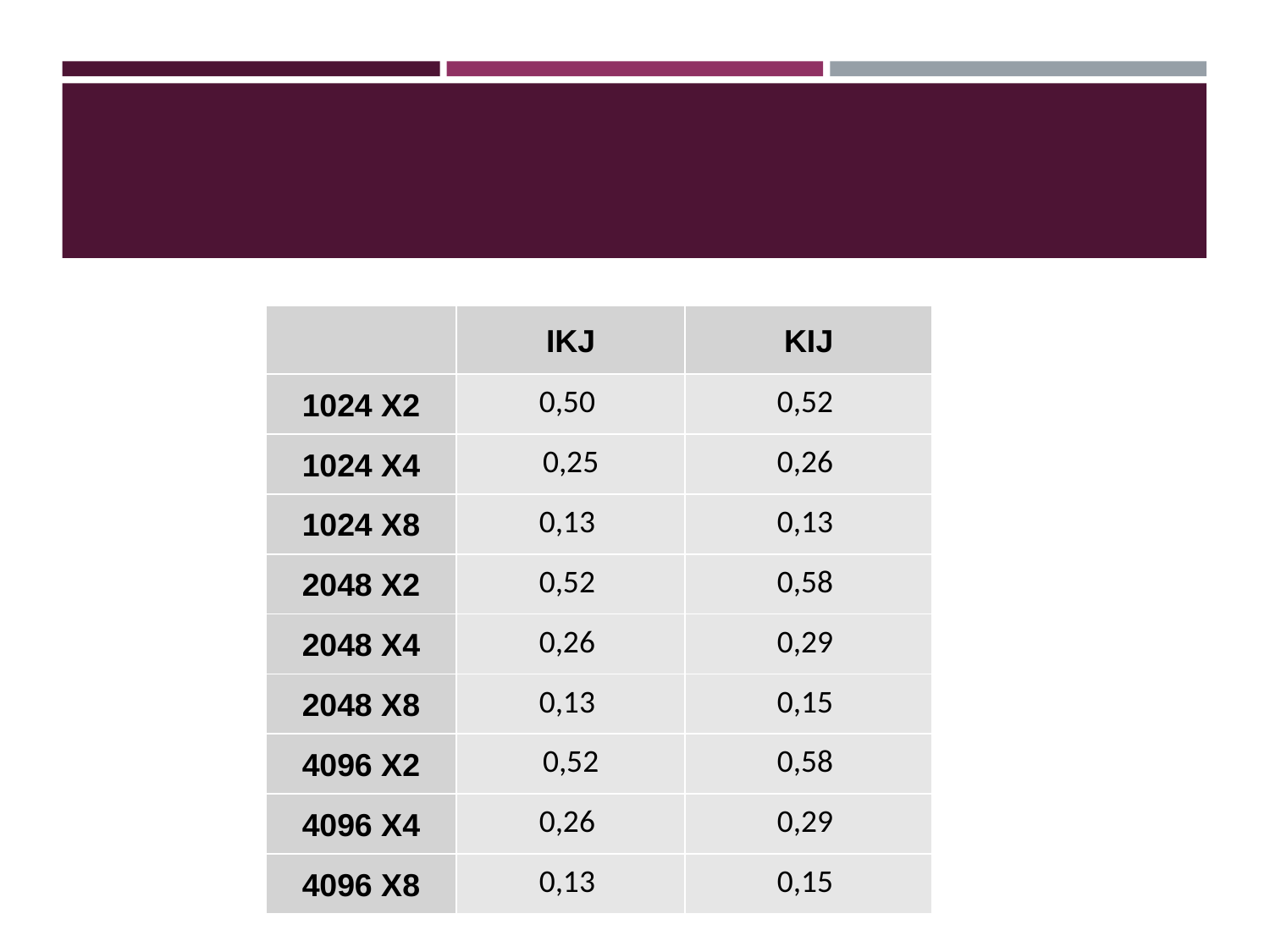

#
|  | IKJ | KIJ |
| --- | --- | --- |
| 1024 X2 | 0,50 | 0,52 |
| 1024 X4 | 0,25 | 0,26 |
| 1024 X8 | 0,13 | 0,13 |
| 2048 X2 | 0,52 | 0,58 |
| 2048 X4 | 0,26 | 0,29 |
| 2048 X8 | 0,13 | 0,15 |
| 4096 X2 | 0,52 | 0,58 |
| 4096 X4 | 0,26 | 0,29 |
| 4096 X8 | 0,13 | 0,15 |